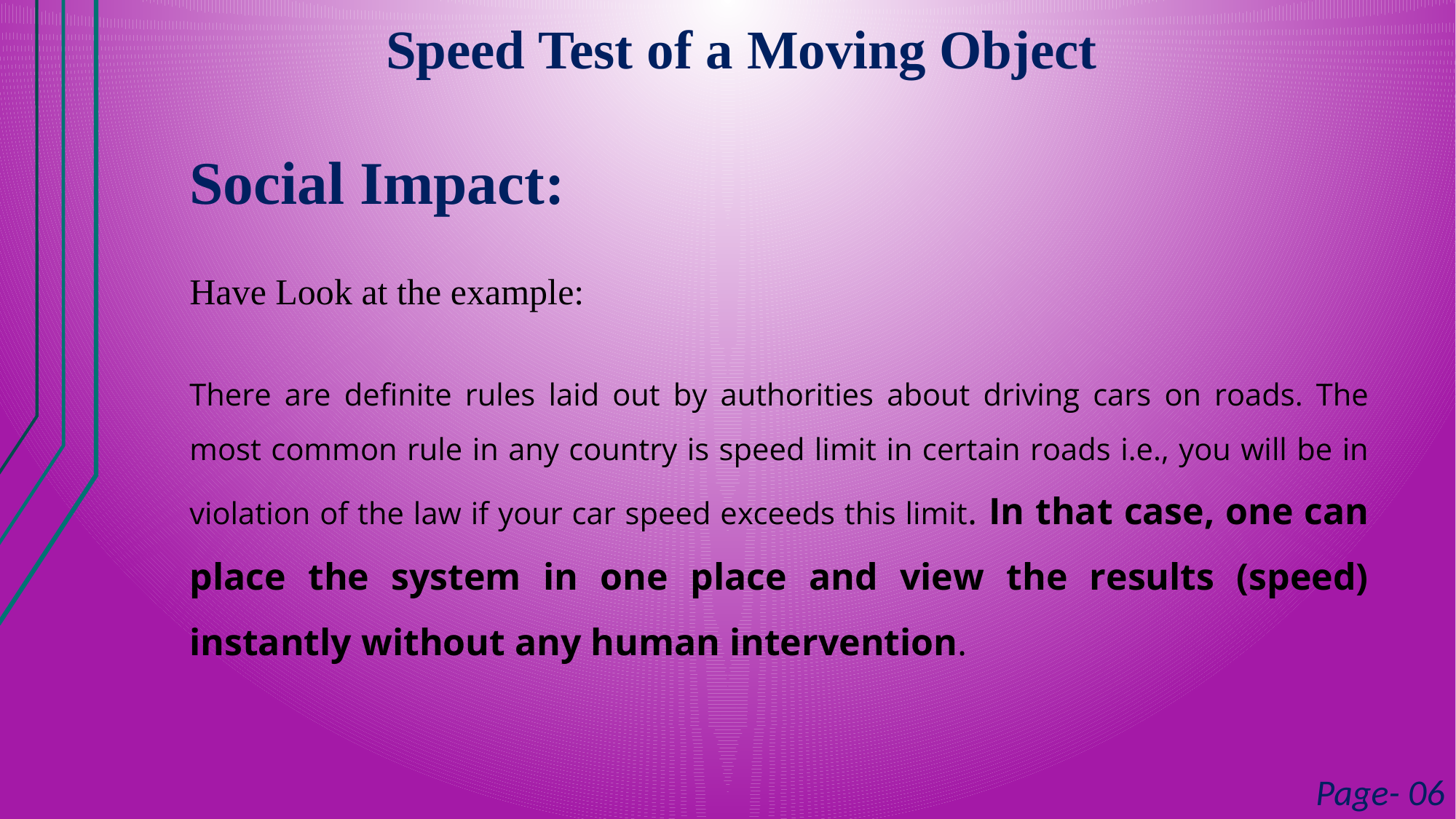

Speed Test of a Moving Object
Social Impact:
Have Look at the example:
There are definite rules laid out by authorities about driving cars on roads. The most common rule in any country is speed limit in certain roads i.e., you will be in violation of the law if your car speed exceeds this limit. In that case, one can place the system in one place and view the results (speed) instantly without any human intervention.
Page- 06